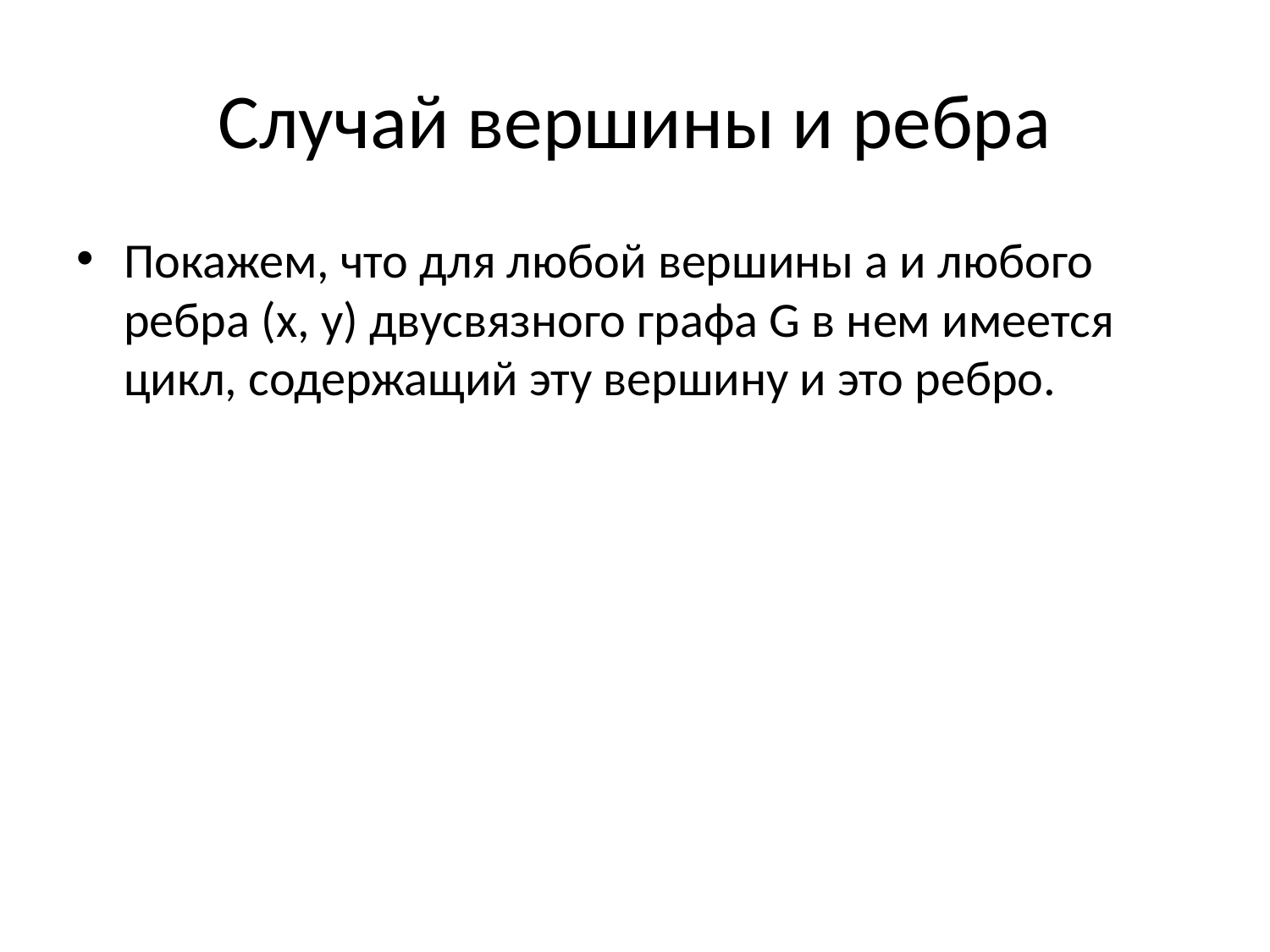

# Случай вершины и ребра
Покажем, что для любой вершины a и любого ребра (x, y) двусвязного графа G в нем имеется цикл, содержащий эту вершину и это ребро.